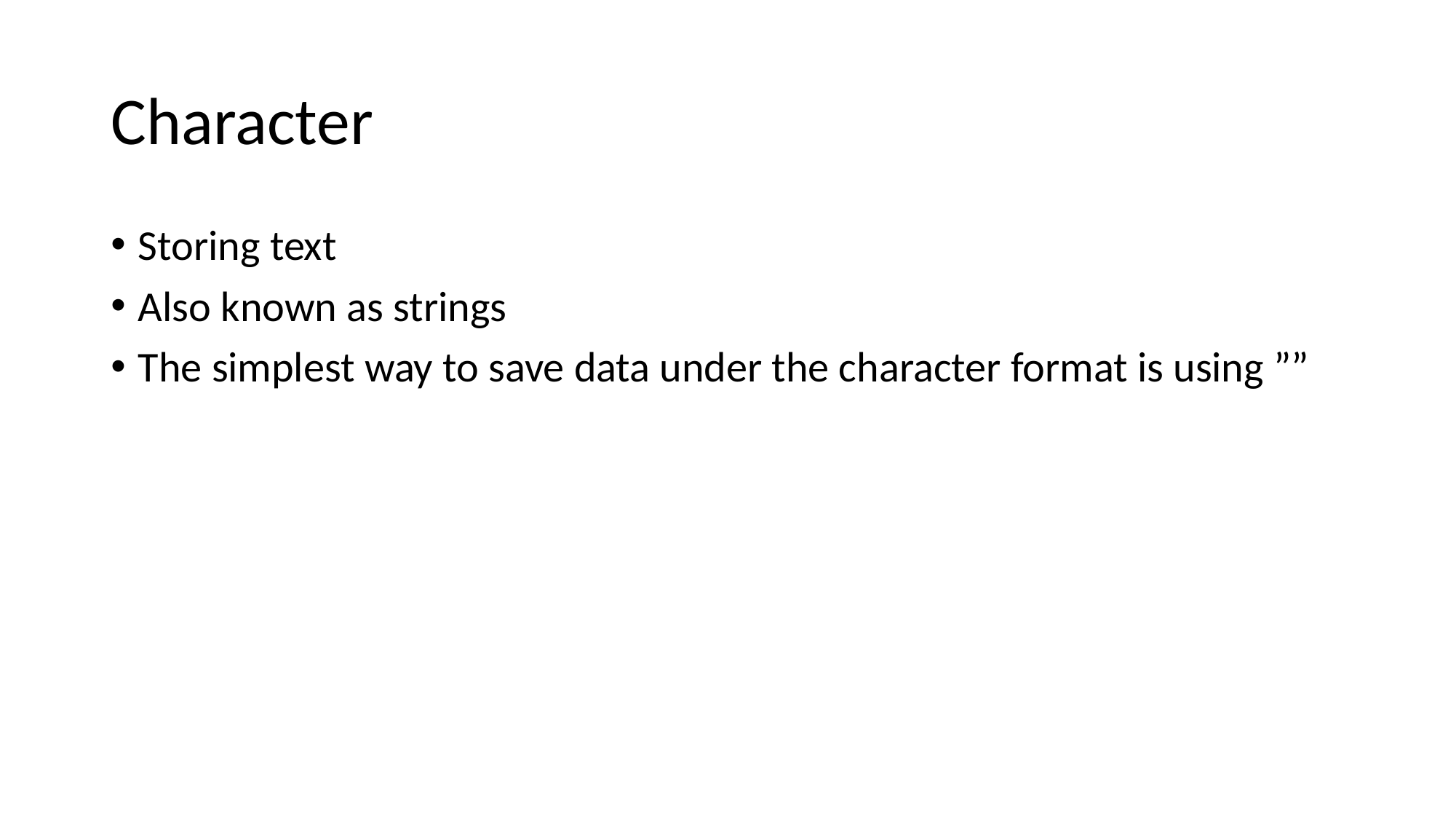

# Character
Storing text
Also known as strings
The simplest way to save data under the character format is using ””